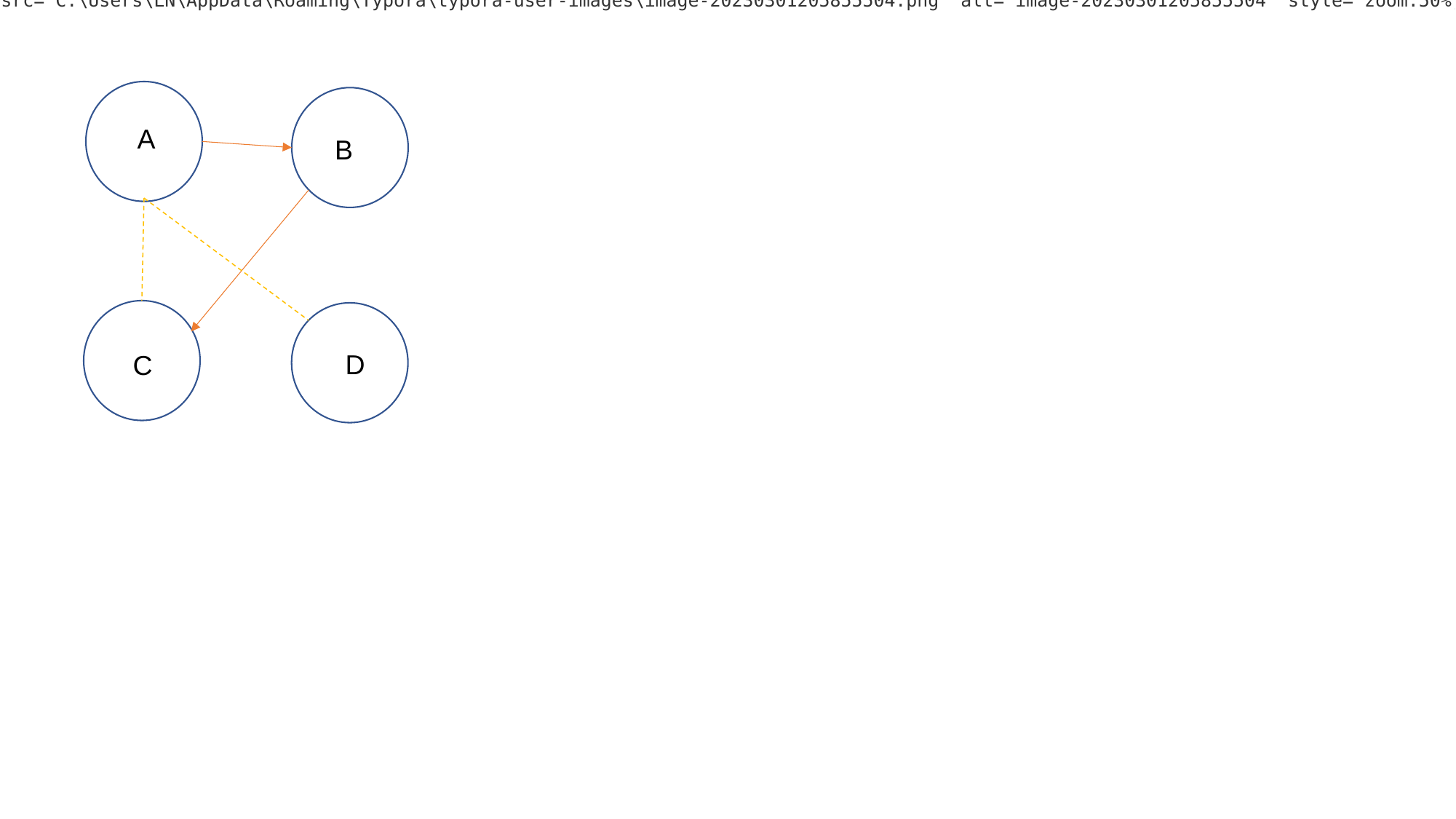

<img src="C:\Users\LN\AppData\Roaming\Typora\typora-user-images\image-20230301205855504.png" alt="image-20230301205855504" style="zoom:50%;" />

A
B

D
C